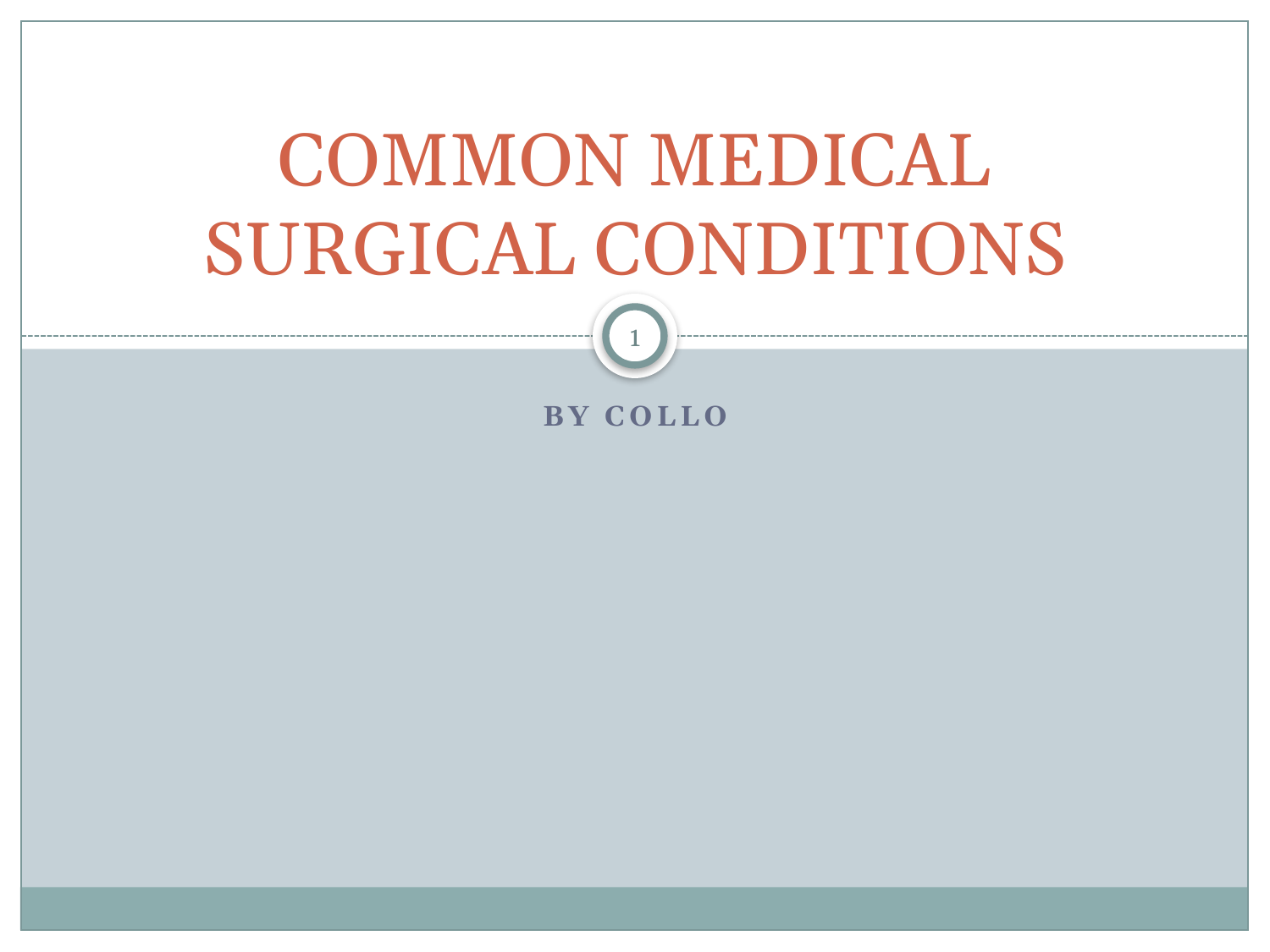

# COMMON MEDICAL SURGICAL CONDITIONS
1
By collo